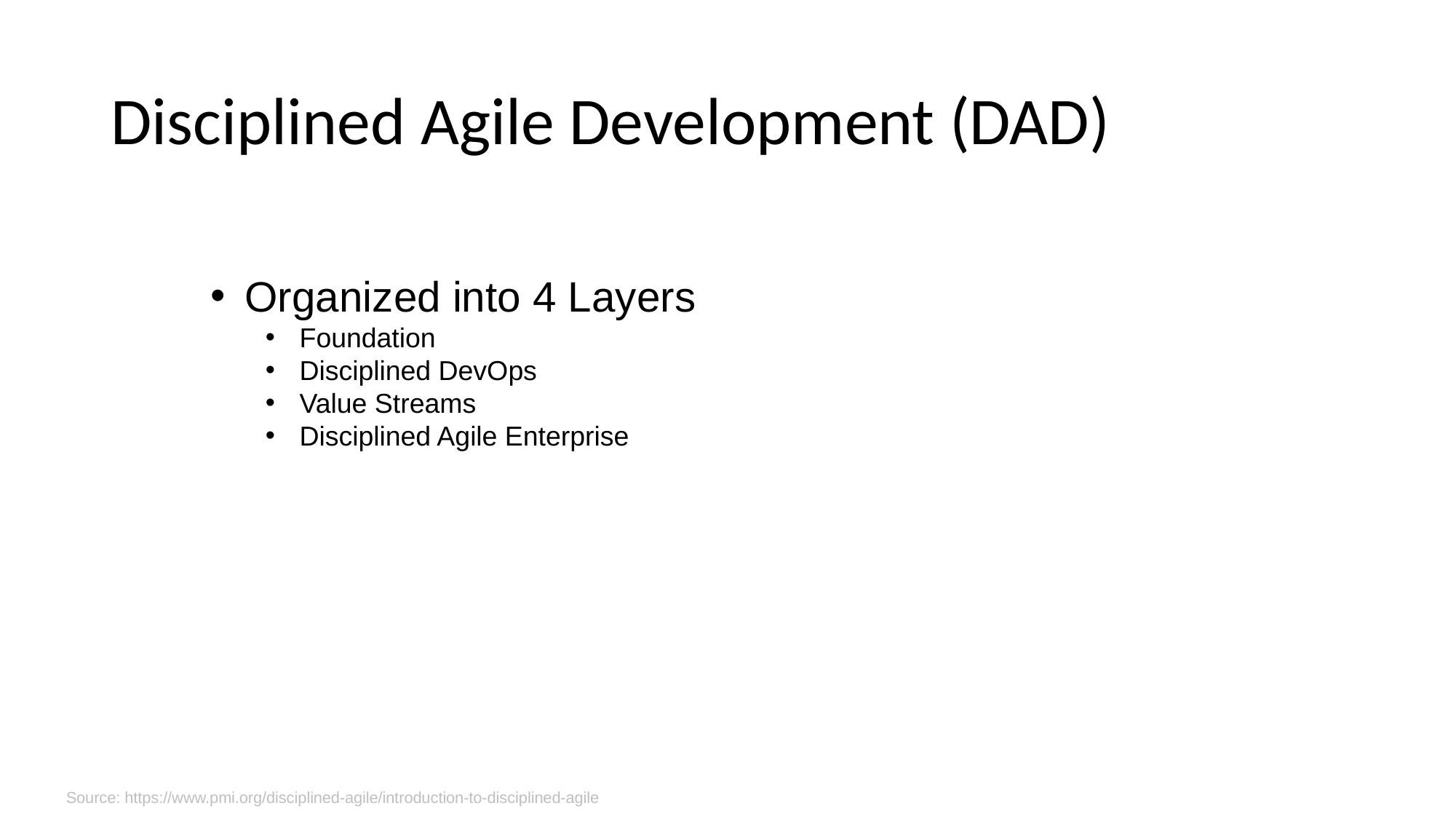

# Disciplined Agile Development (DAD)
Organized into 4 Layers
Foundation
Disciplined DevOps
Value Streams
Disciplined Agile Enterprise
Source: https://www.pmi.org/disciplined-agile/introduction-to-disciplined-agile